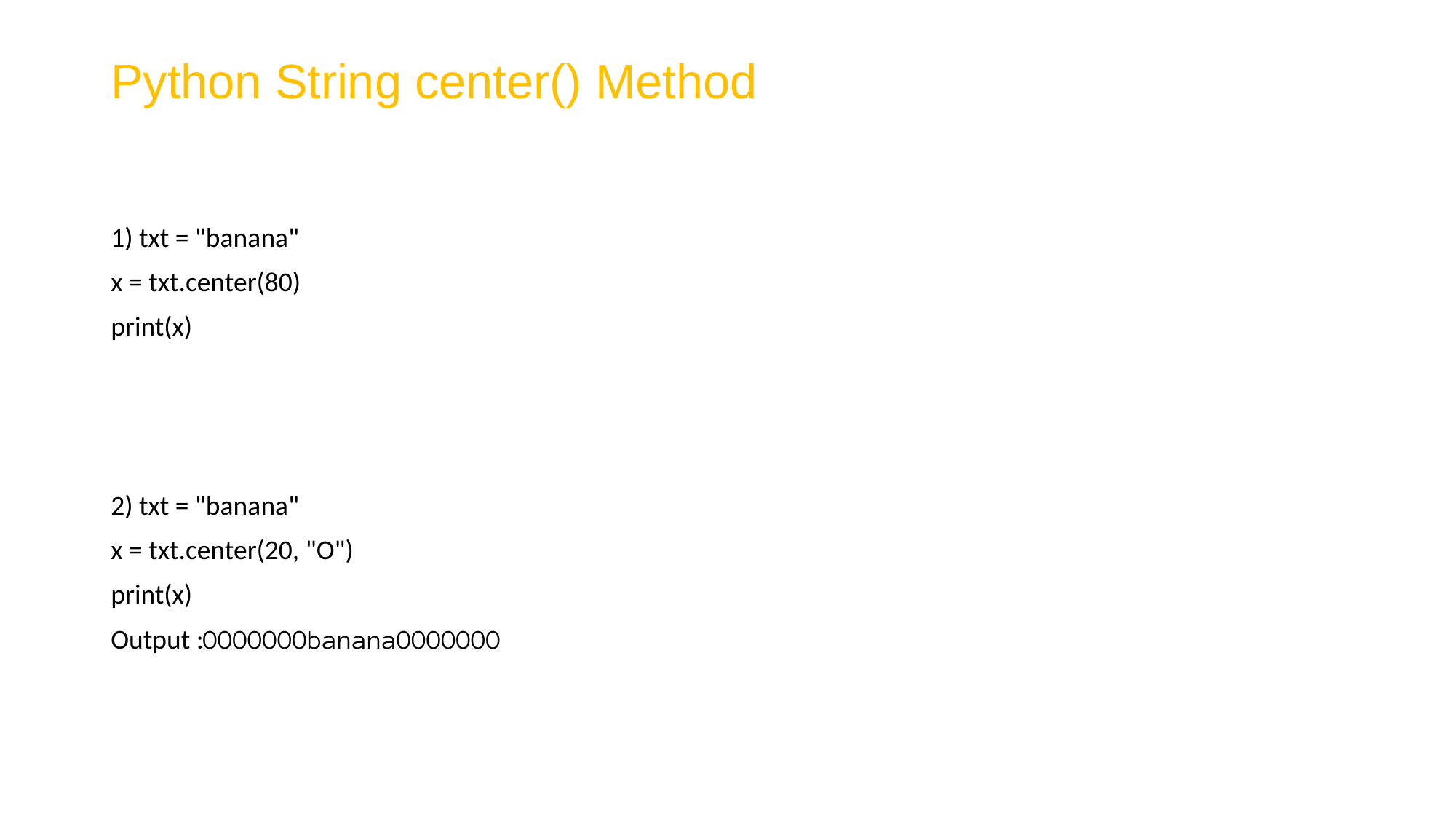

# Python String center() Method
1) txt = "banana"
x = txt.center(80)
print(x)

2) txt = "banana"
x = txt.center(20, "O")
print(x)
Output :OOOOOOObananaOOOOOOO